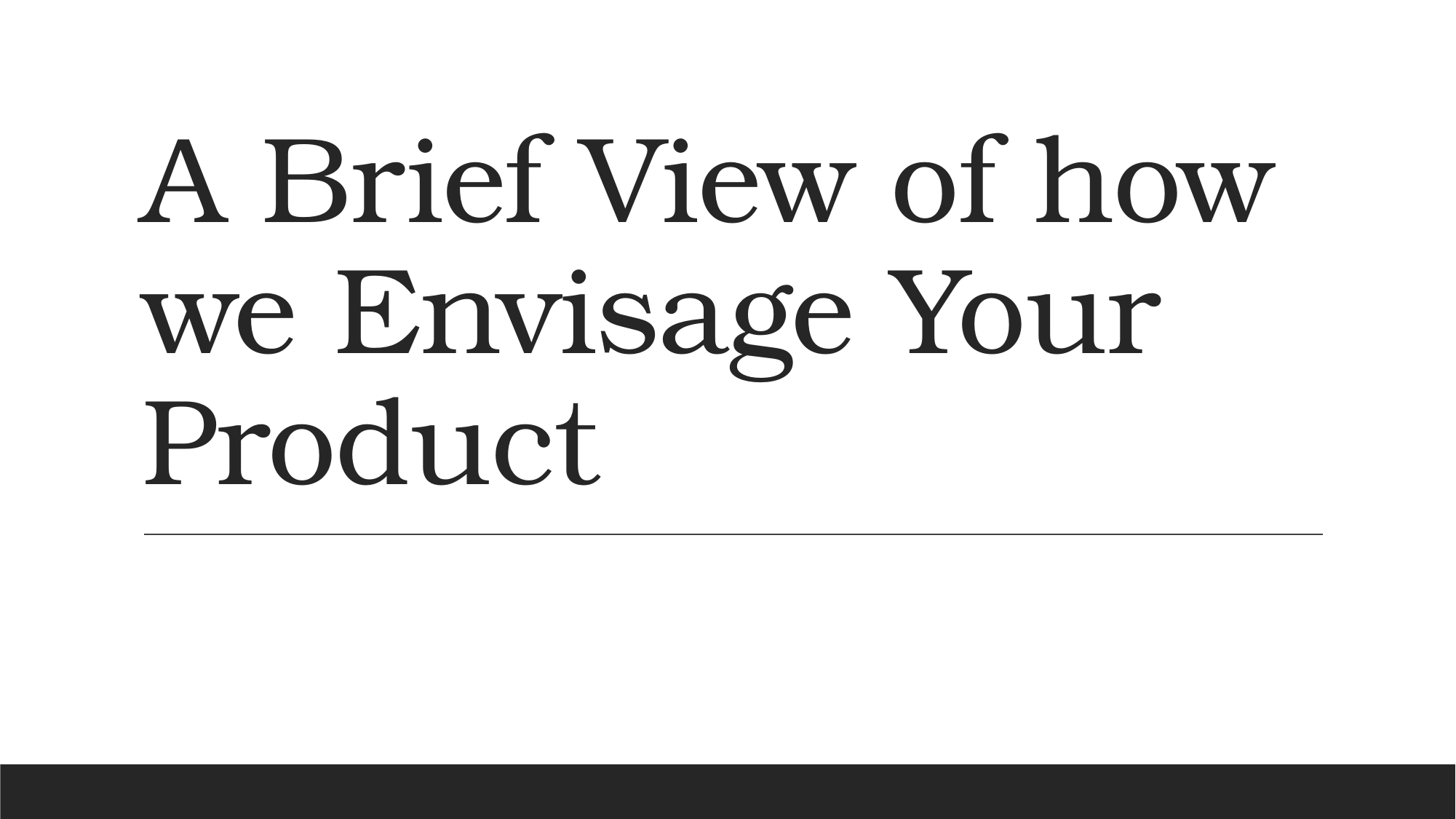

# A Brief View of how we Envisage Your Product